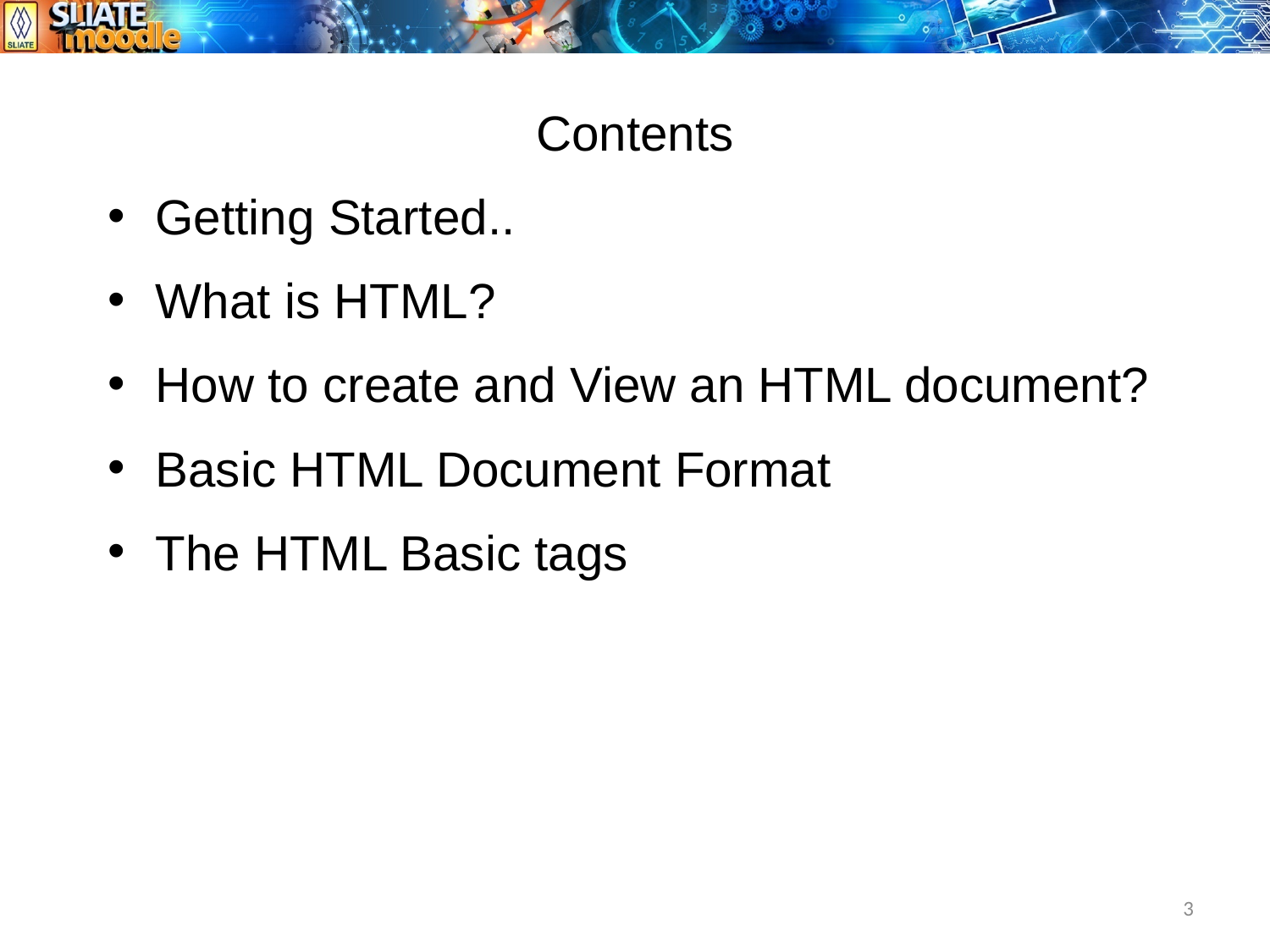

Contents
Getting Started..
What is HTML?
How to create and View an HTML document?
Basic HTML Document Format
The HTML Basic tags
3